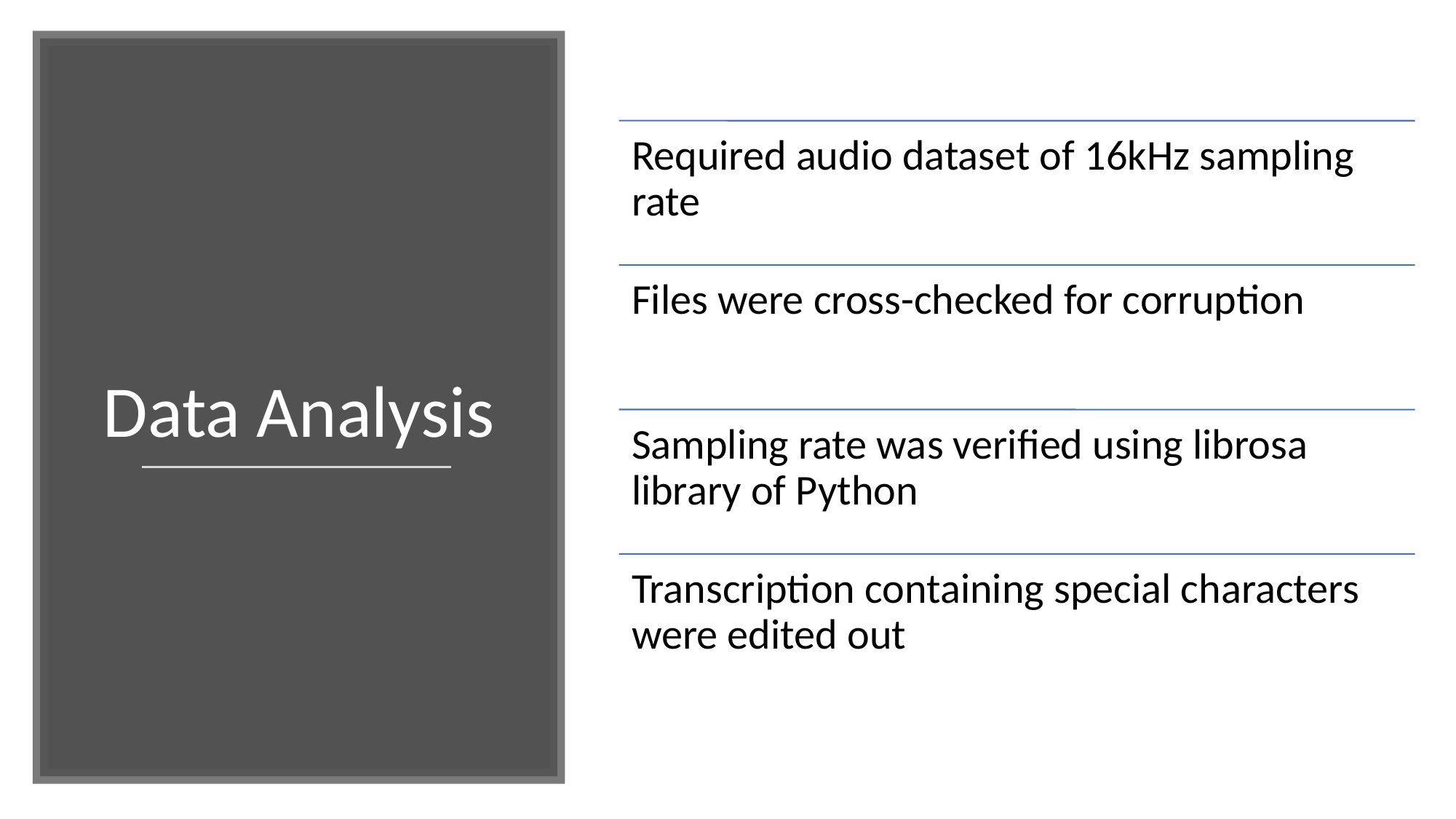

# Data Analysis
Required audio dataset of 16kHz sampling rate
Files were cross-checked for corruption
Sampling rate was verified using librosa library of Python
Transcription containing special characters were edited out